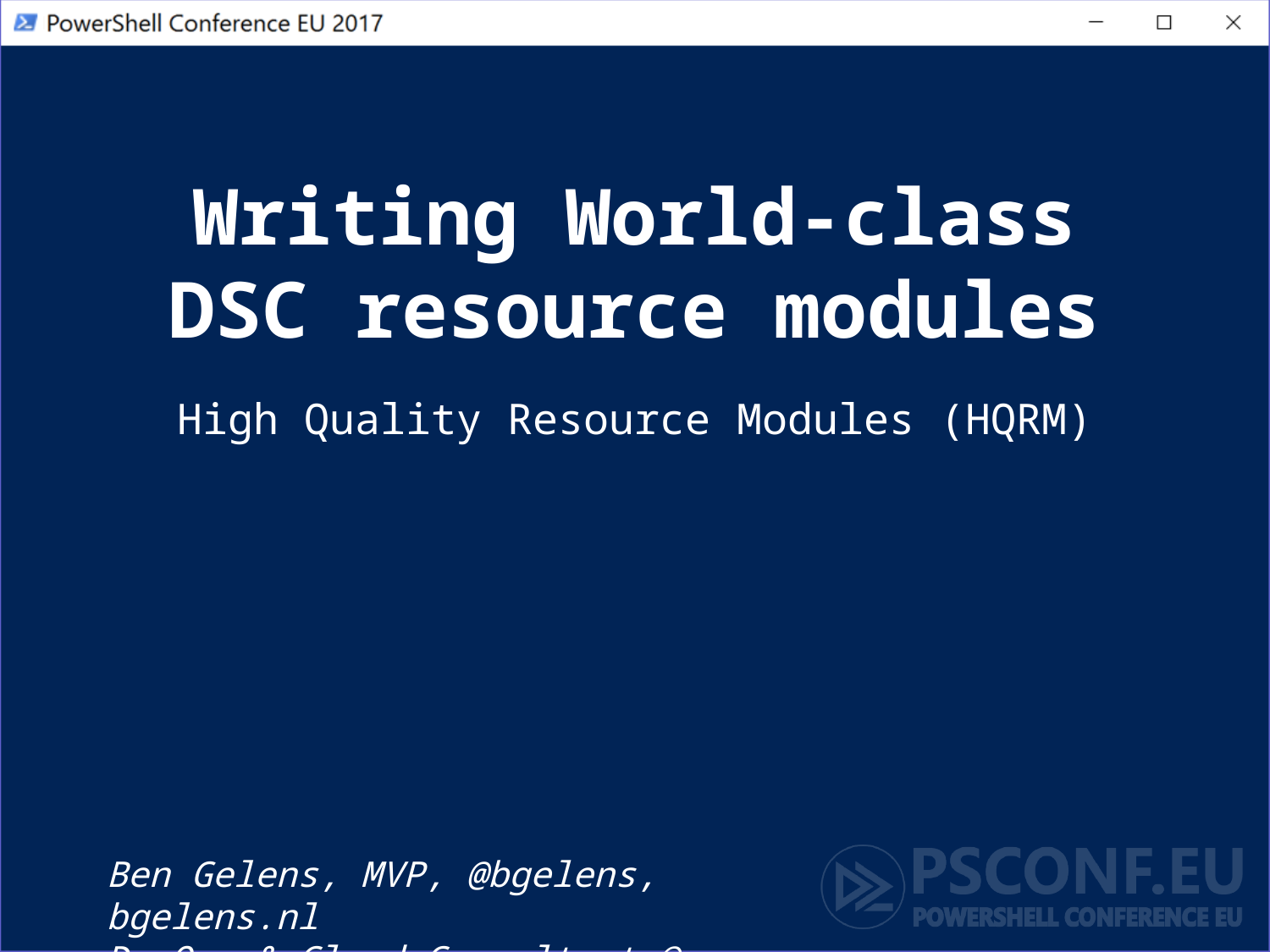

# Writing World-class DSC resource modules
High Quality Resource Modules (HQRM)
Ben Gelens, MVP, @bgelens, bgelens.nl
DevOps & Cloud Consultant @ InSpark